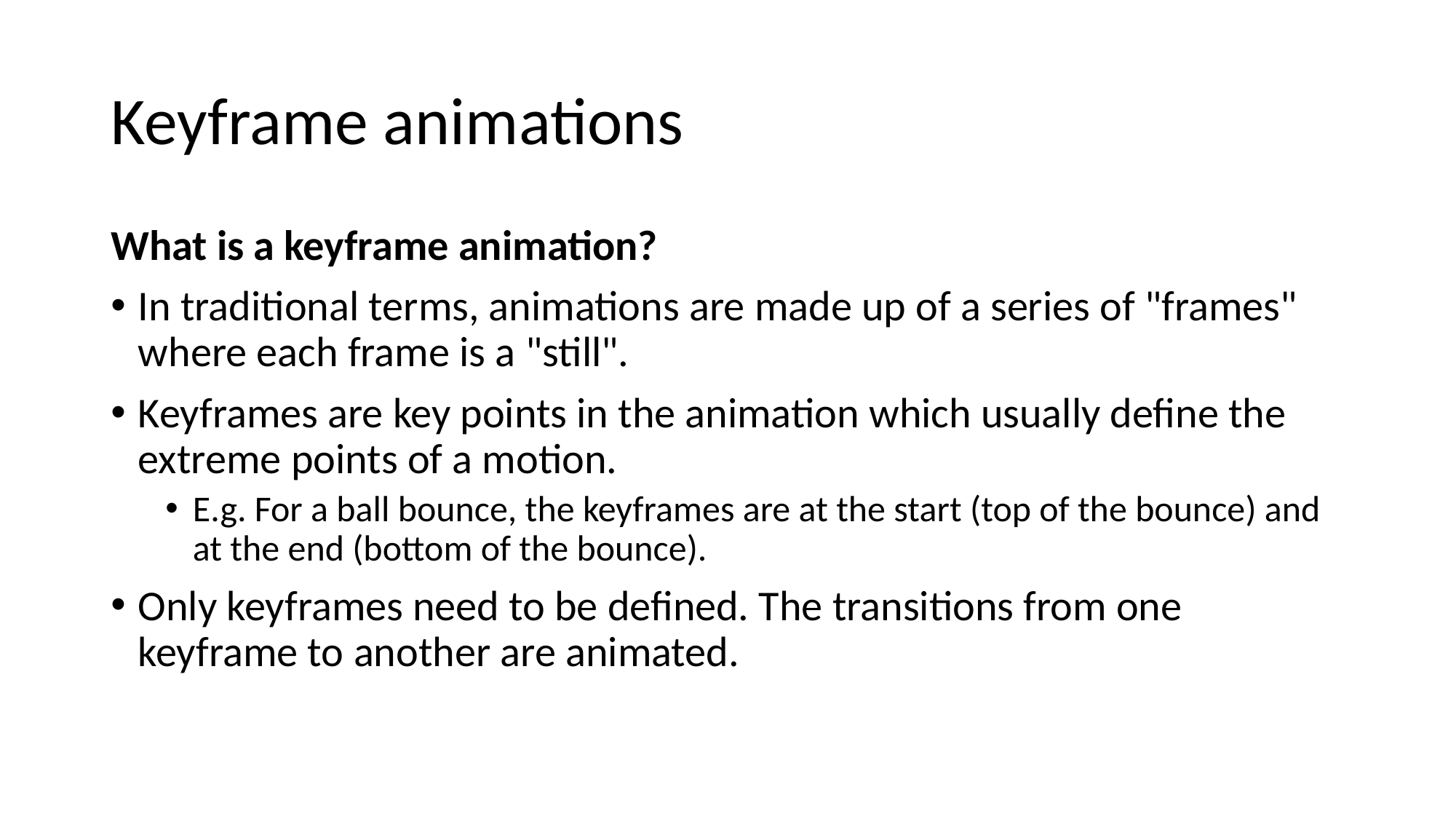

# Keyframe animations
What is a keyframe animation?
In traditional terms, animations are made up of a series of "frames" where each frame is a "still".
Keyframes are key points in the animation which usually define the extreme points of a motion.
E.g. For a ball bounce, the keyframes are at the start (top of the bounce) and at the end (bottom of the bounce).
Only keyframes need to be defined. The transitions from one keyframe to another are animated.